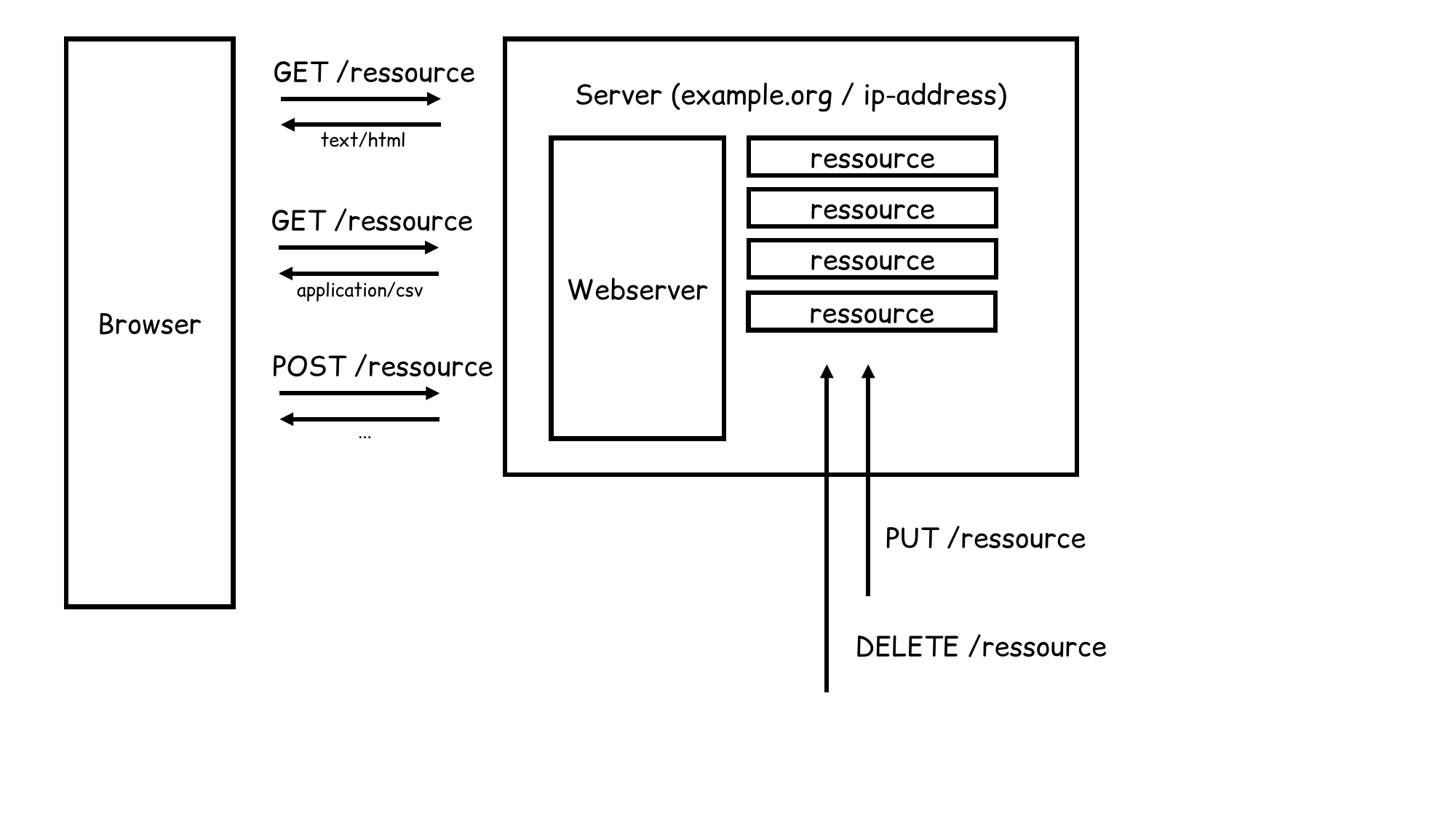

Browser

Server (example.org / ip-address)
GET /ressource
text/html
Webserver
ressource
ressource
GET /ressource
ressource
application/csv
ressource
POST /ressource
...
PUT /ressource
DELETE /ressource